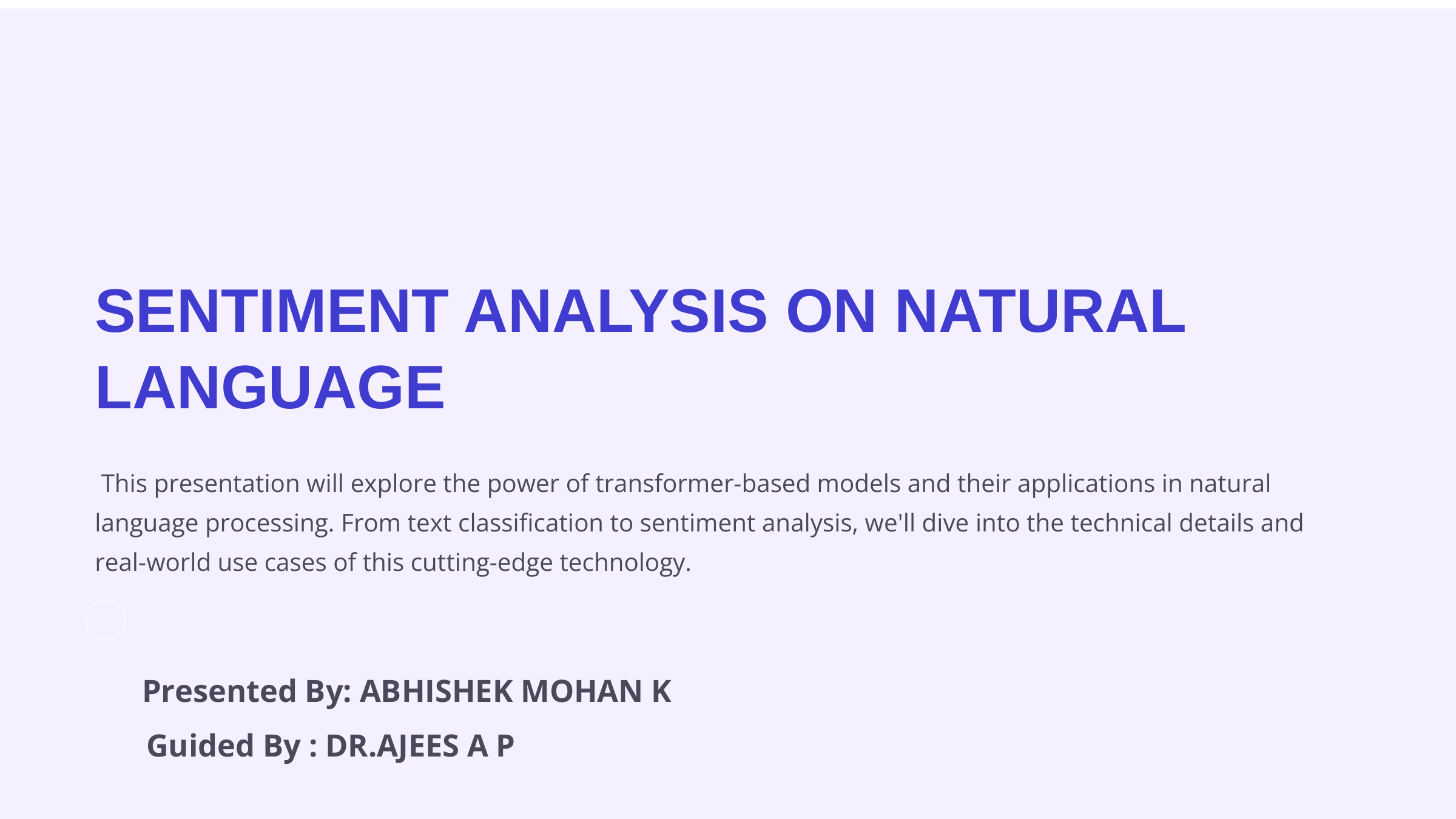

SENTIMENT ANALYSIS ON NATURAL LANGUAGE
 This presentation will explore the power of transformer-based models and their applications in natural language processing. From text classification to sentiment analysis, we'll dive into the technical details and real-world use cases of this cutting-edge technology.

 Presented By: ABHISHEK MOHAN K
Guided By : DR.AJEES A P